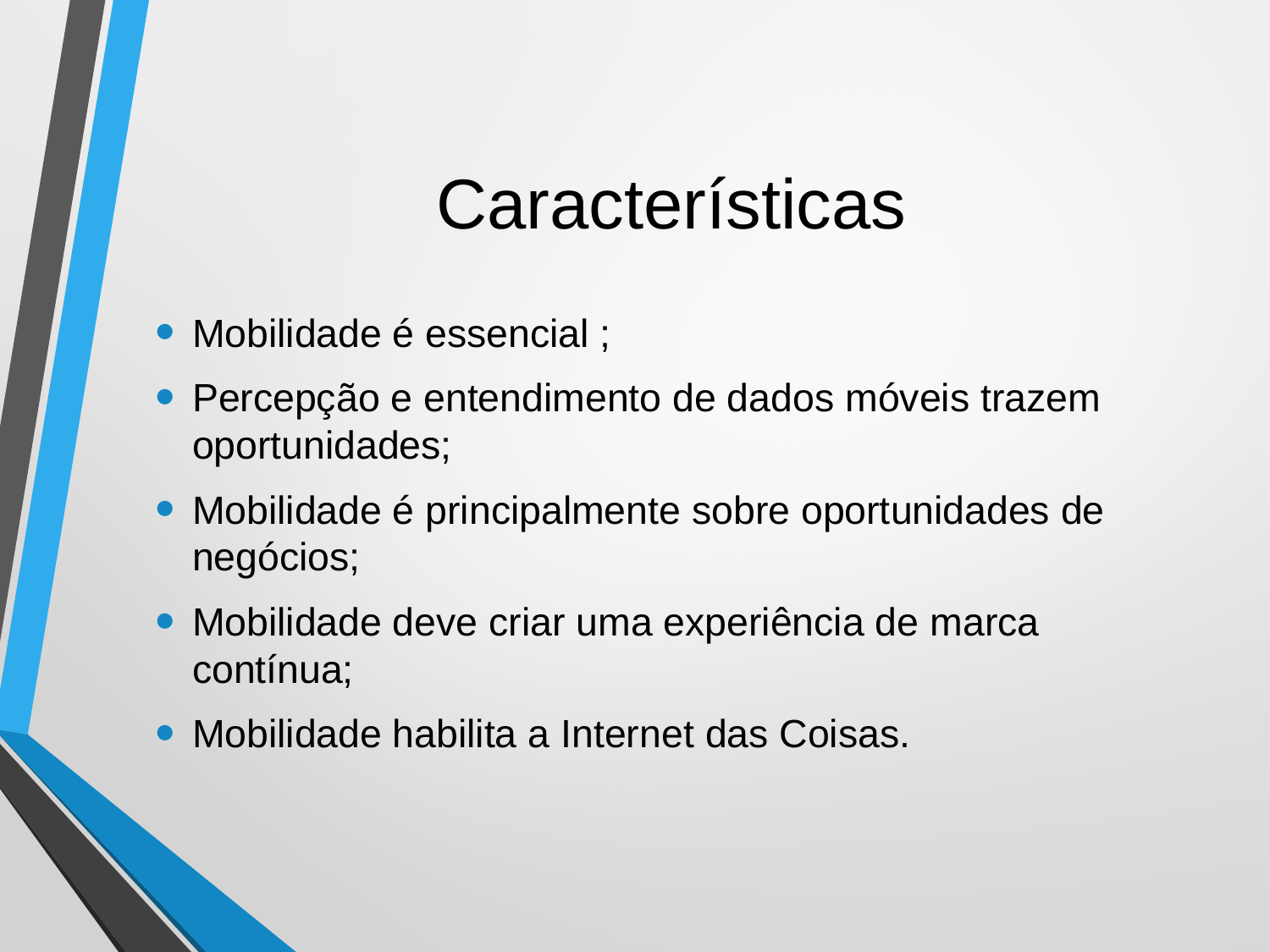

# Características
Mobilidade é essencial ;
Percepção e entendimento de dados móveis trazem oportunidades;
Mobilidade é principalmente sobre oportunidades de negócios;
Mobilidade deve criar uma experiência de marca contínua;
Mobilidade habilita a Internet das Coisas.